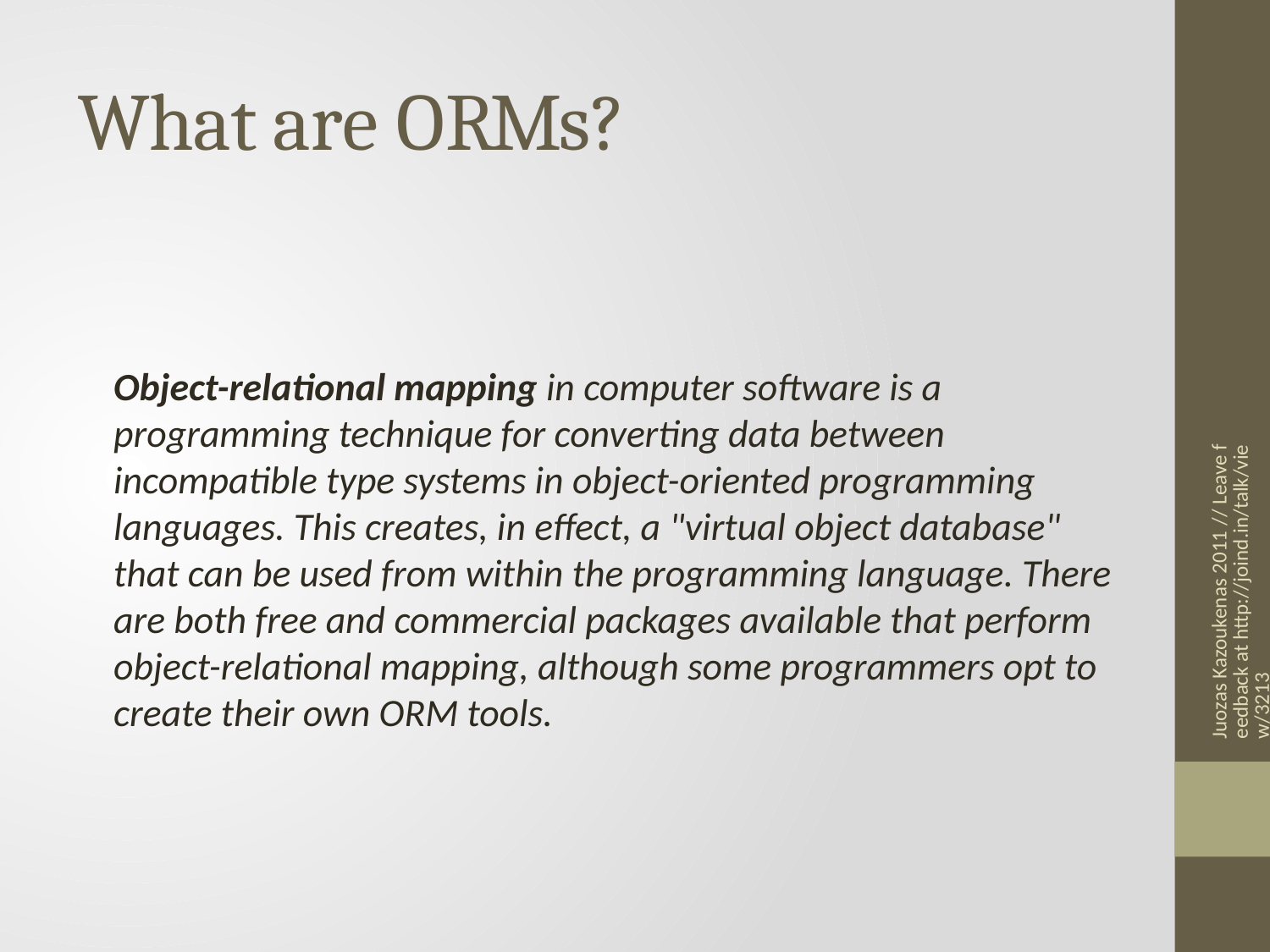

# What are ORMs?
Object-relational mapping in computer software is a programming technique for converting data between incompatible type systems in object-oriented programming languages. This creates, in effect, a "virtual object database" that can be used from within the programming language. There are both free and commercial packages available that perform object-relational mapping, although some programmers opt to create their own ORM tools.
Juozas Kazoukenas 2011 // Leave feedback at http://joind.in/talk/view/3213